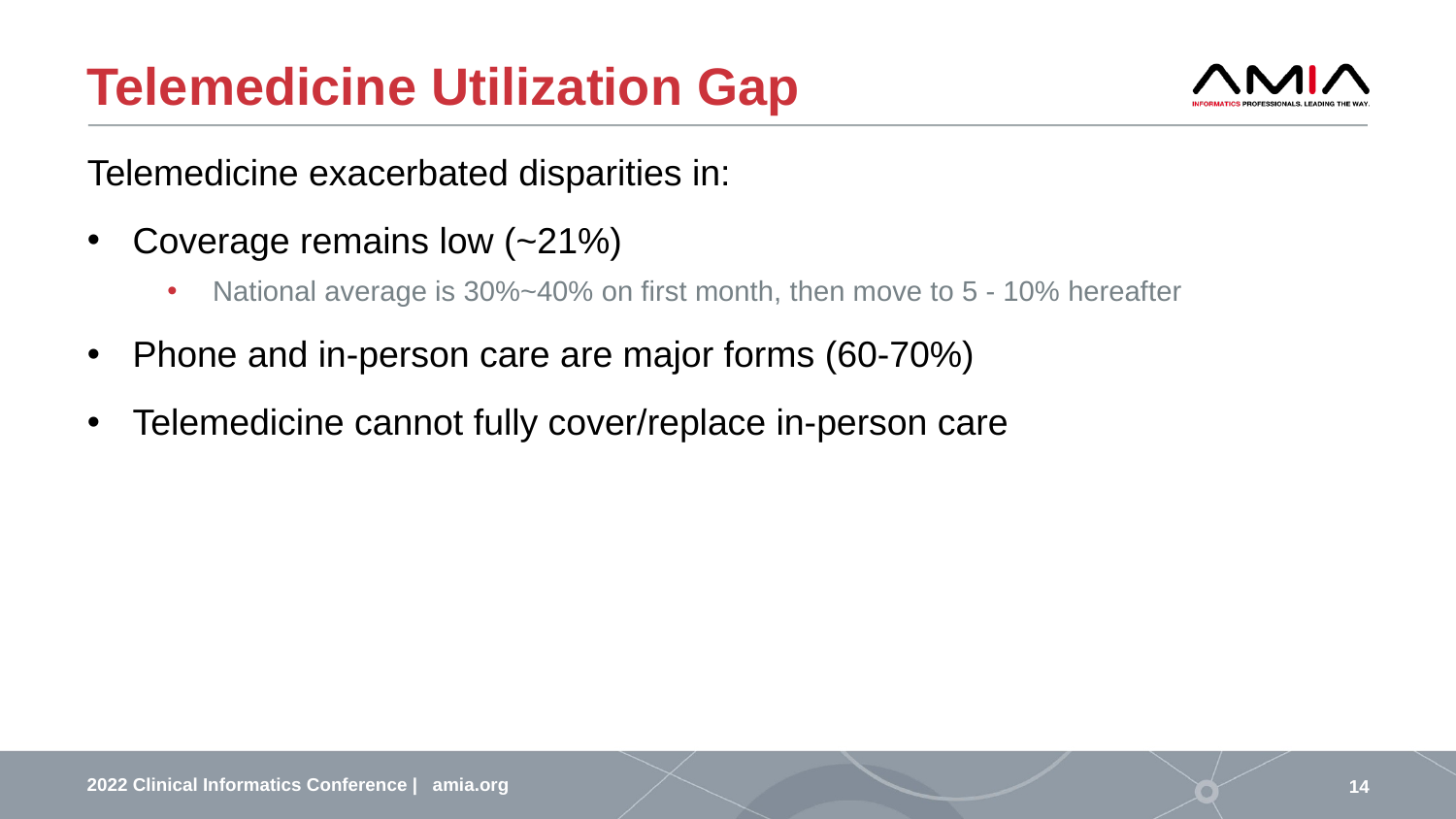

# Telemedicine Utilization Gap
Telemedicine exacerbated disparities in:
Coverage remains low (~21%)
National average is 30%~40% on first month, then move to 5 - 10% hereafter
Phone and in-person care are major forms (60-70%)
Telemedicine cannot fully cover/replace in-person care

2022 Clinical Informatics Conference |   amia.org
14